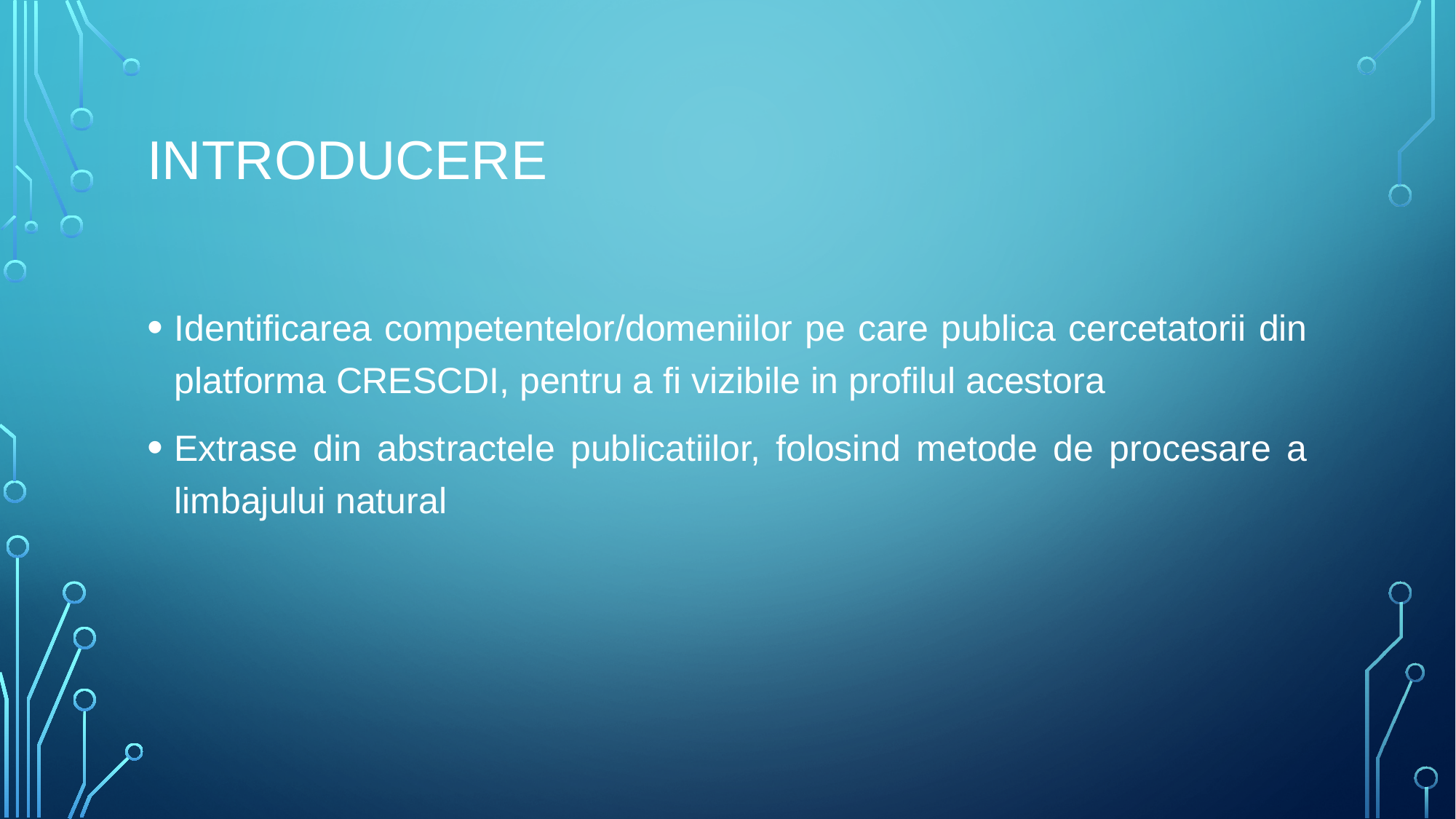

# introducere
Identificarea competentelor/domeniilor pe care publica cercetatorii din platforma CRESCDI, pentru a fi vizibile in profilul acestora
Extrase din abstractele publicatiilor, folosind metode de procesare a limbajului natural